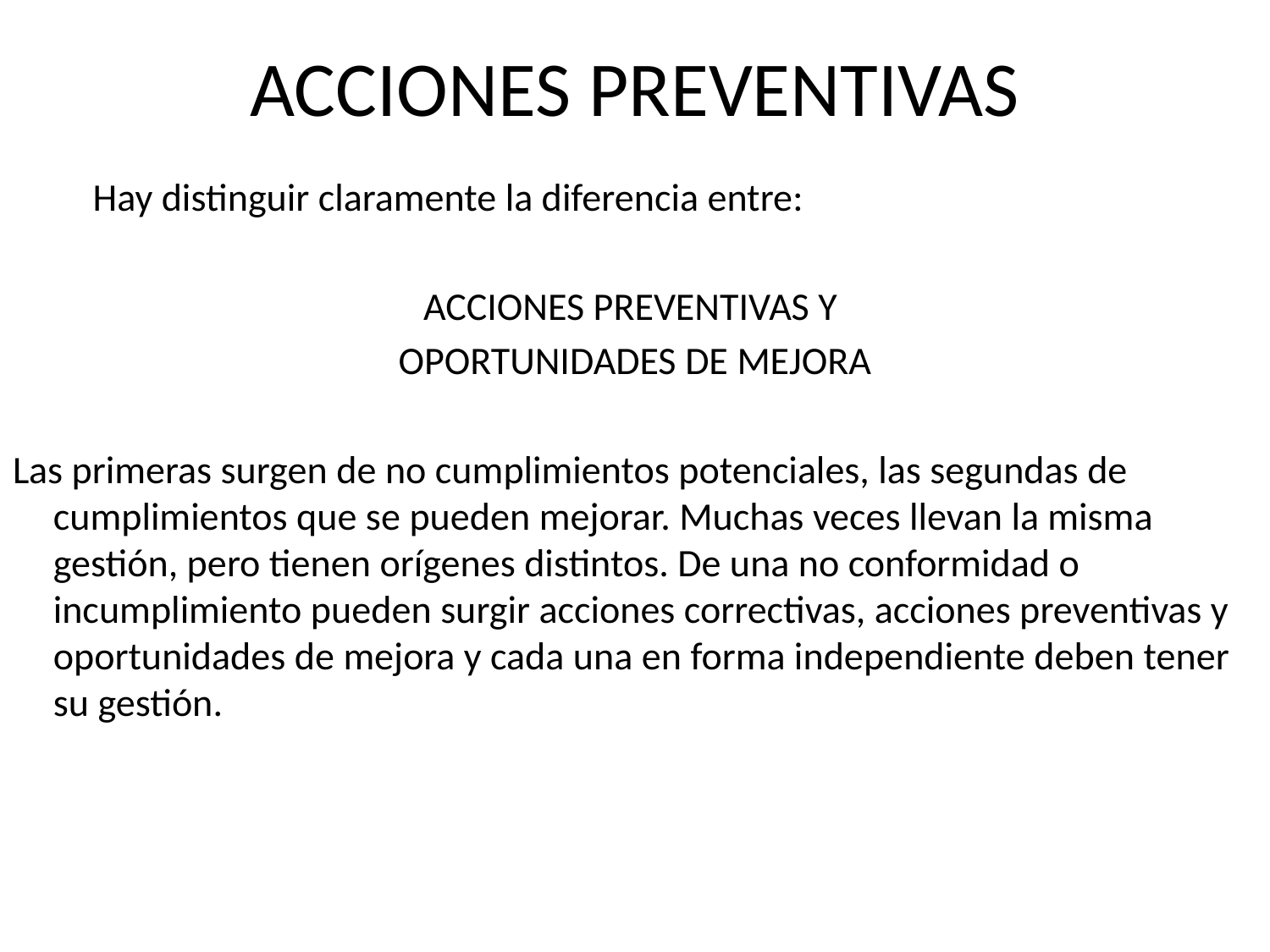

# ACCIONES PREVENTIVAS
         Hay distinguir claramente la diferencia entre:

ACCIONES PREVENTIVAS Y
OPORTUNIDADES DE MEJORA

Las primeras surgen de no cumplimientos potenciales, las segundas de cumplimientos que se pueden mejorar. Muchas veces llevan la misma gestión, pero tienen orígenes distintos. De una no conformidad o incumplimiento pueden surgir acciones correctivas, acciones preventivas y oportunidades de mejora y cada una en forma independiente deben tener su gestión.